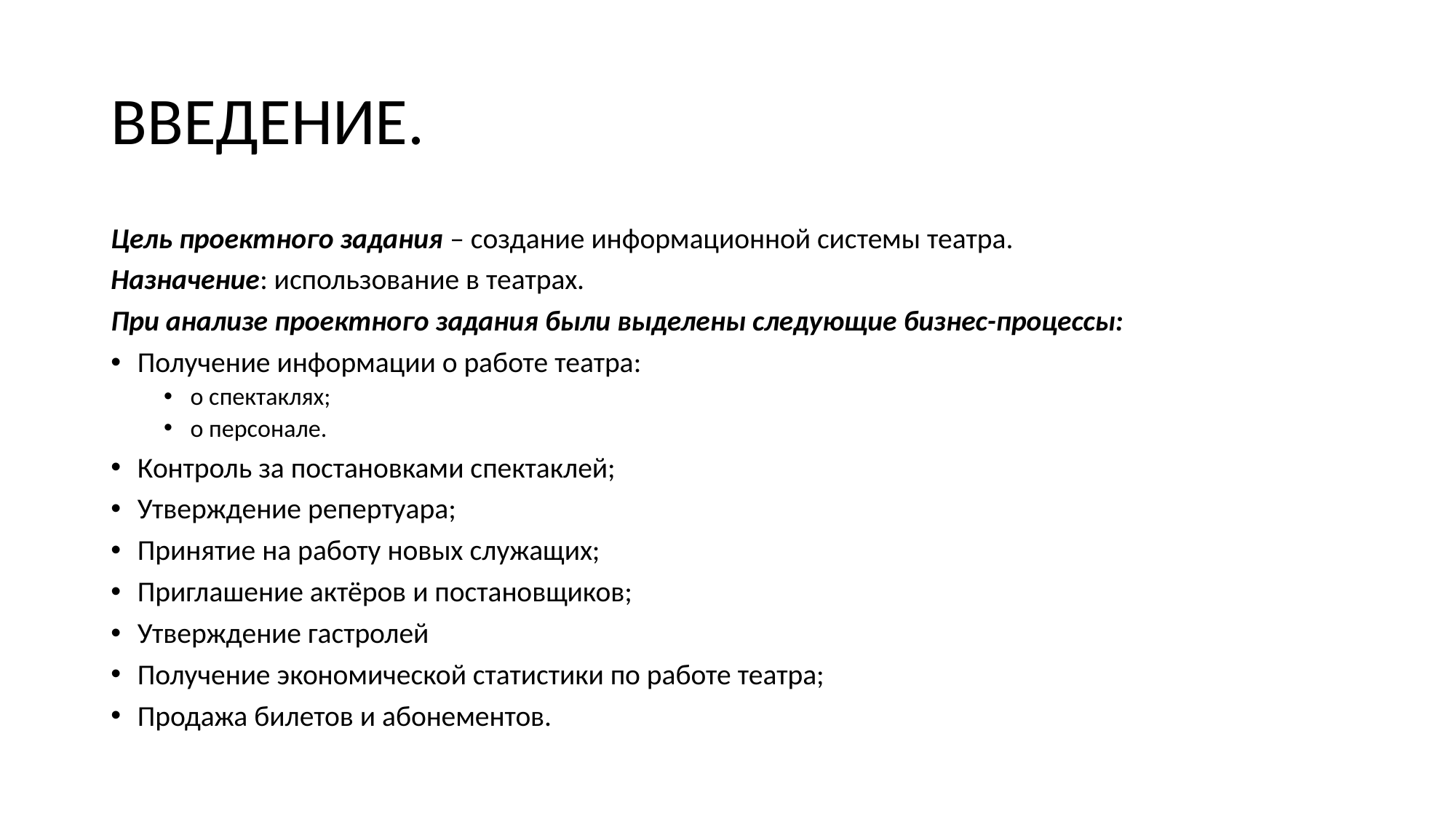

# ВВЕДЕНИЕ.
Цель проектного задания – создание информационной системы театра.
Назначение: использование в театрах.
При анализе проектного задания были выделены следующие бизнес-процессы:
Получение информации о работе театра:
о спектаклях;
о персонале.
Контроль за постановками спектаклей;
Утверждение репертуара;
Принятие на работу новых служащих;
Приглашение актёров и постановщиков;
Утверждение гастролей
Получение экономической статистики по работе театра;
Продажа билетов и абонементов.